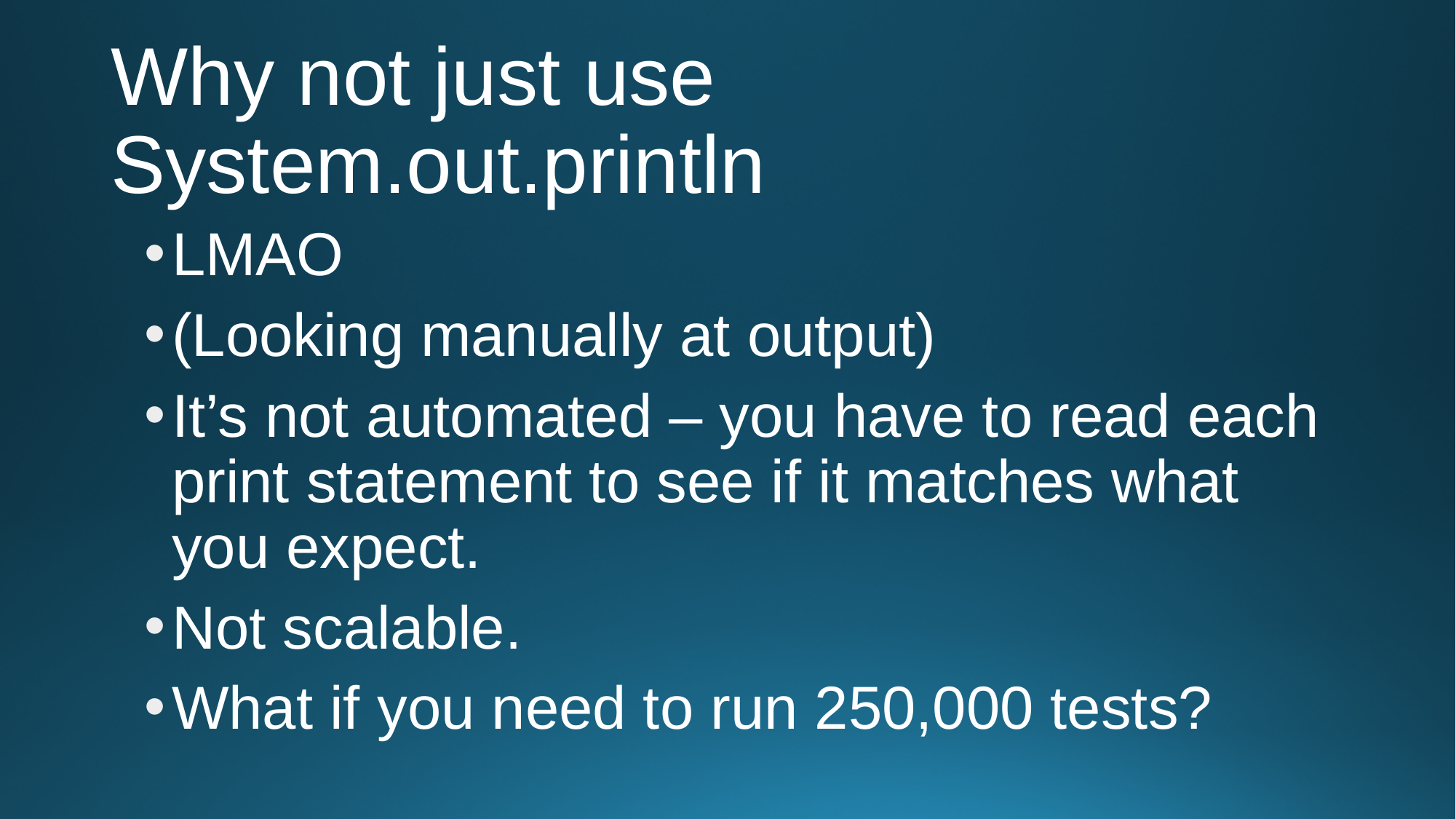

# Why not just use System.out.println
LMAO
(Looking manually at output)
It’s not automated – you have to read each print statement to see if it matches what you expect.
Not scalable.
What if you need to run 250,000 tests?